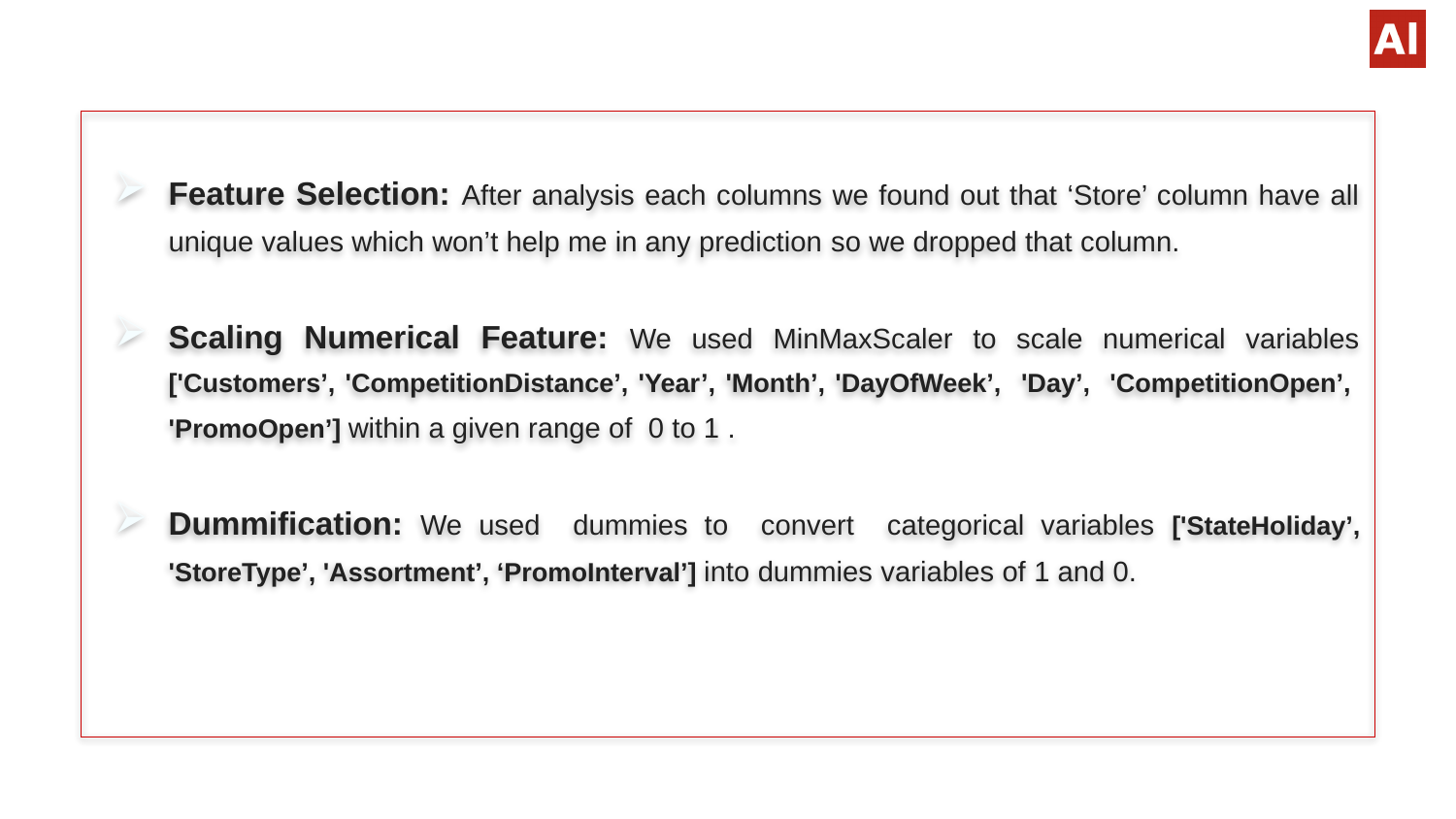

Feature Selection: After analysis each columns we found out that ‘Store’ column have all unique values which won’t help me in any prediction so we dropped that column.

Scaling Numerical Feature: We used MinMaxScaler to scale numerical variables ['Customers’, 'CompetitionDistance’, 'Year’, 'Month’, 'DayOfWeek’,  'Day’,  'CompetitionOpen’,  'PromoOpen’] within a given range of  0 to 1 .

Dummification: We used  dummies to  convert  categorical variables ['StateHoliday’, 'StoreType’, 'Assortment’, ‘PromoInterval’] into dummies variables of 1 and 0.